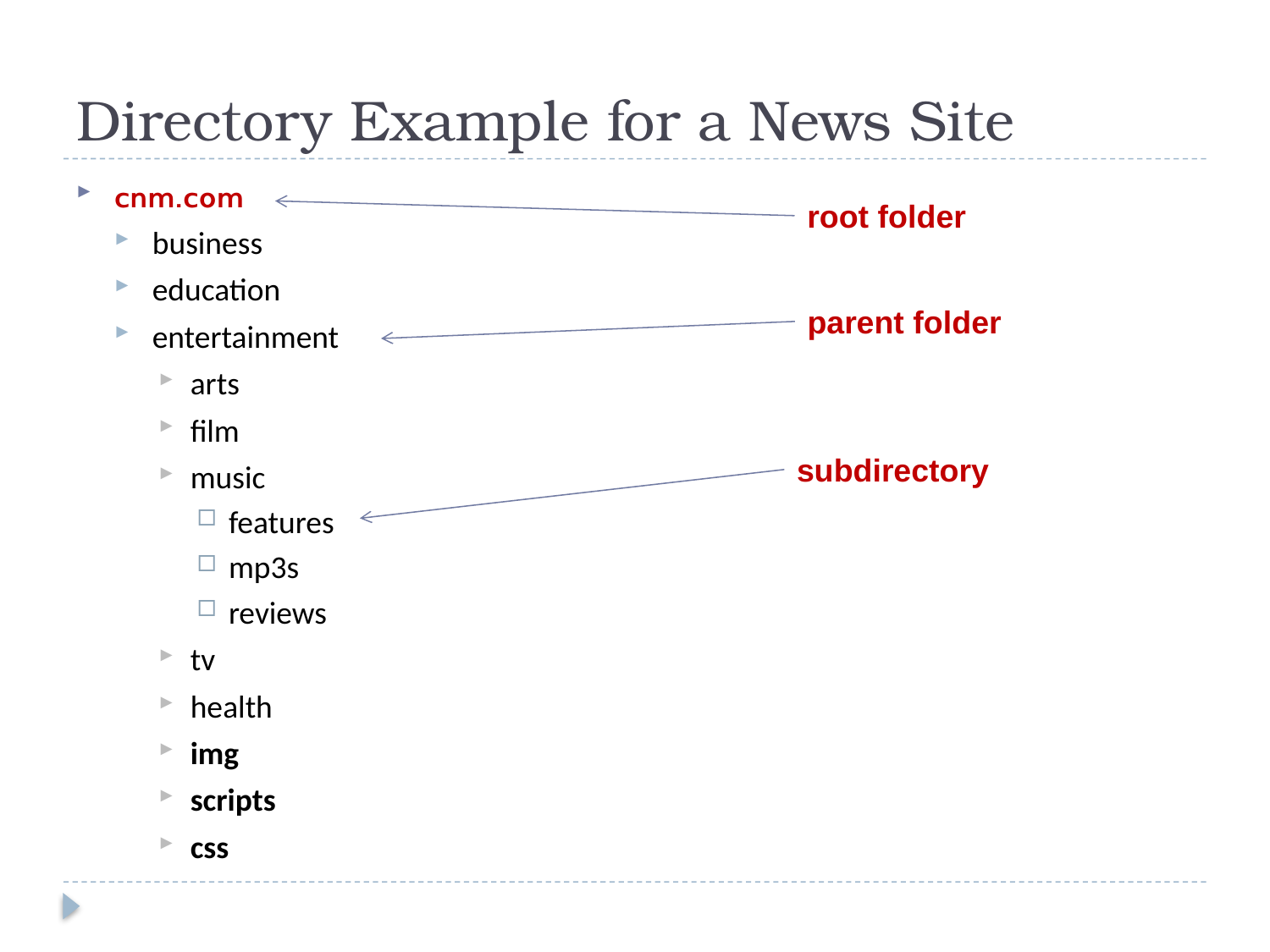

# Directory Example for a News Site
cnm.com
business
education
entertainment
arts
film
music
features
mp3s
reviews
tv
health
img
scripts
css
root folder
parent folder
subdirectory